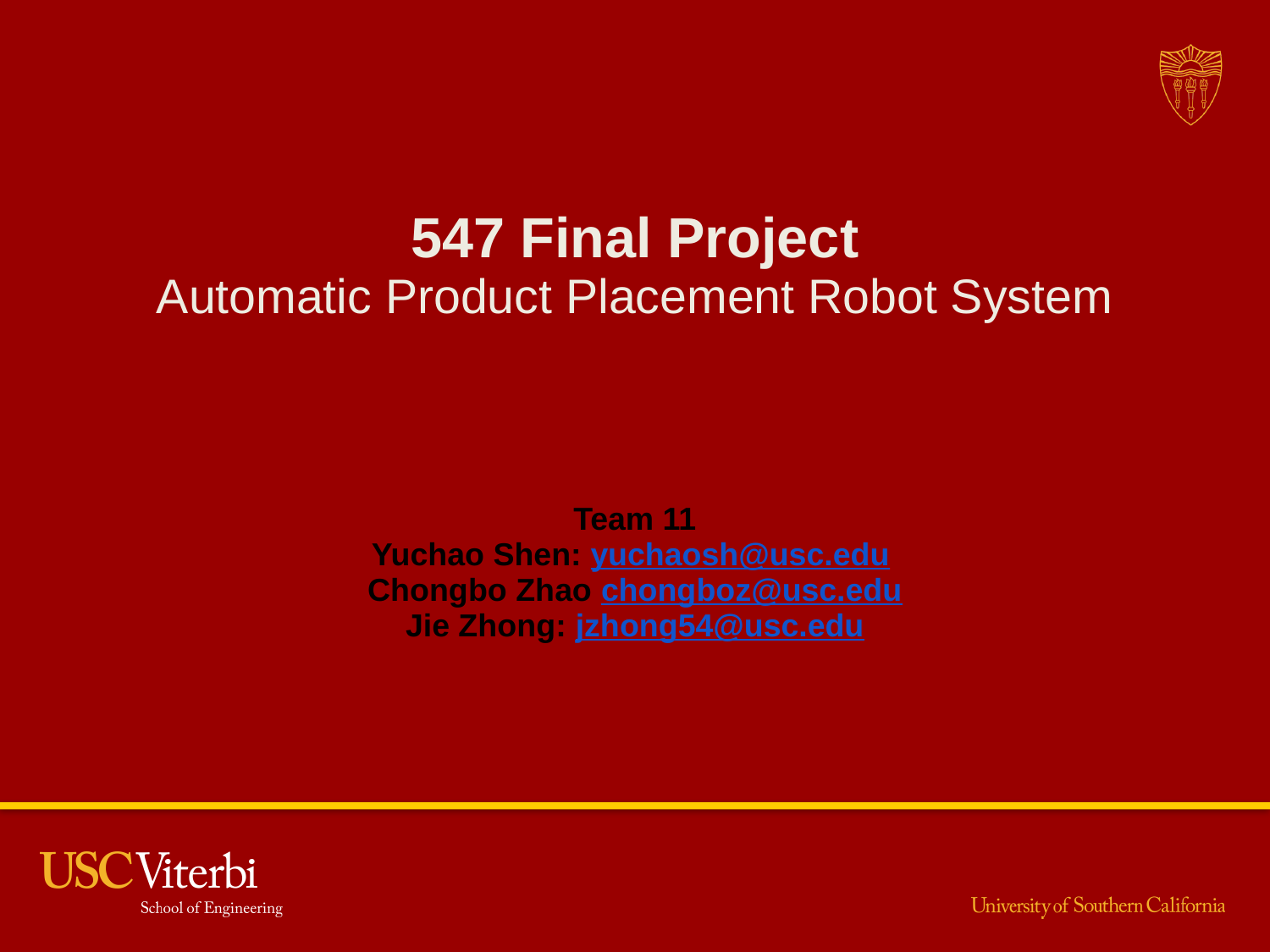

547 Final Project
Automatic Product Placement Robot System
Team 11
Yuchao Shen: yuchaosh@usc.edu
Chongbo Zhao chongboz@usc.edu
Jie Zhong: jzhong54@usc.edu